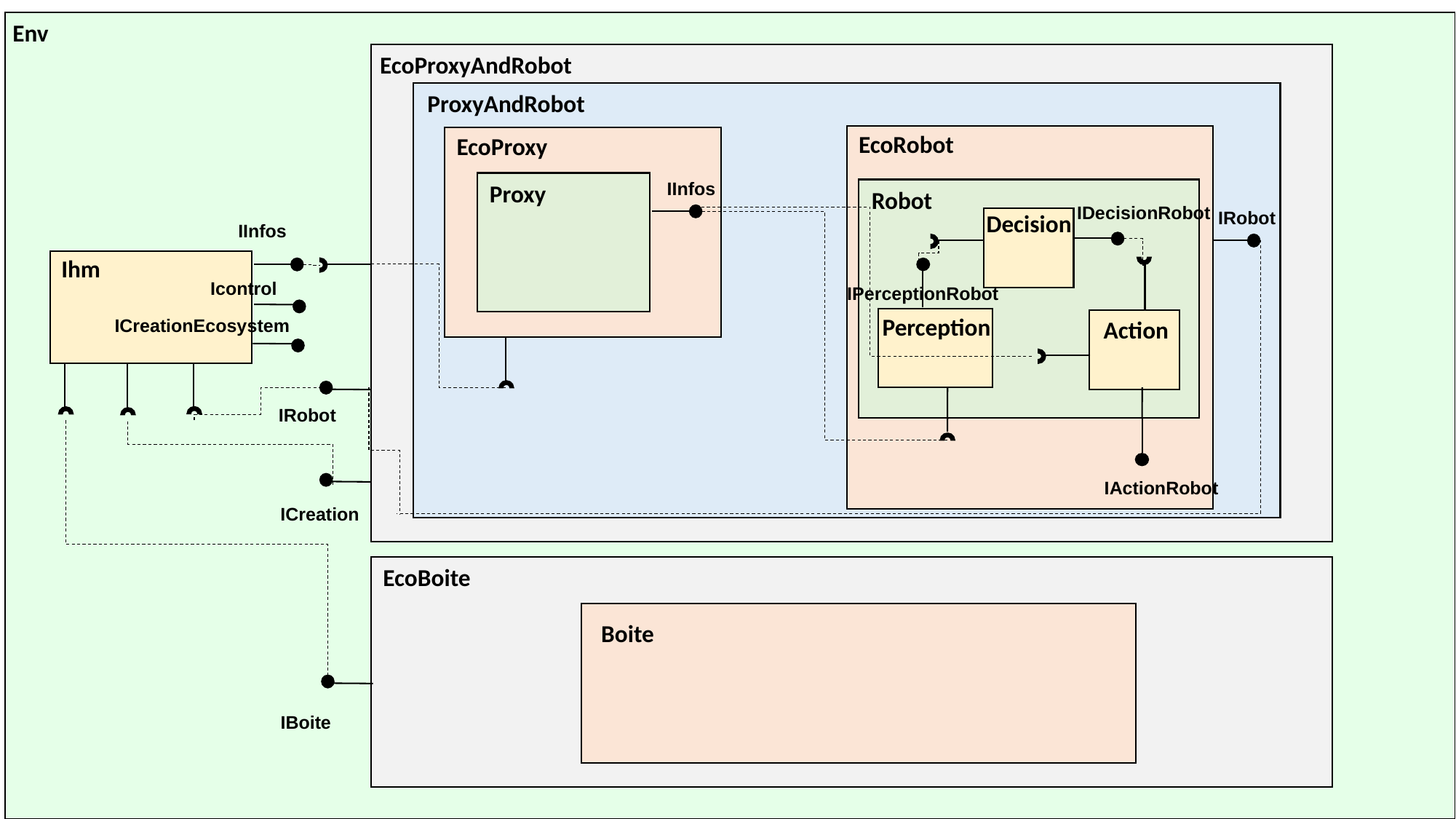

Env

EcoProxyAndRobot

ProxyAndRobot

EcoRobot

EcoProxy

IInfos

Proxy

Robot
IDecisionRobot
IRobot

IInfos

IActionRobot

EcoBoite
Ihm

Decision

Icontrol

IPerceptionRobot

Perception

ICreationEcosystem
Action

IRobot

ICreation

Boite

IBoite